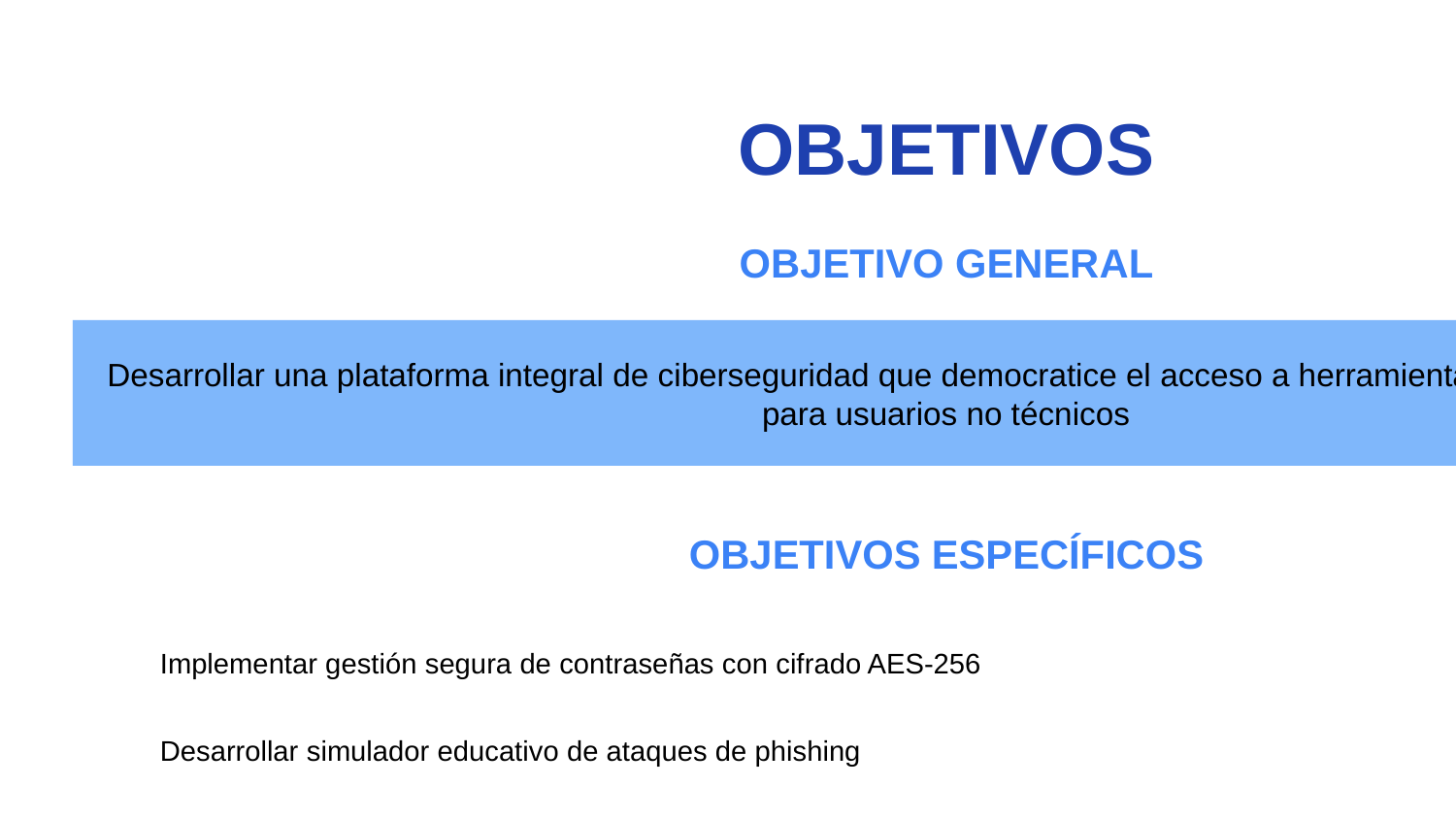

OBJETIVOS
OBJETIVO GENERAL
Desarrollar una plataforma integral de ciberseguridad que democratice el acceso a herramientas de protección digital para usuarios no técnicos
OBJETIVOS ESPECÍFICOS
Implementar gestión segura de contraseñas con cifrado AES-256
Desarrollar simulador educativo de ataques de phishing
Crear escáner de red local para detectar vulnerabilidades
Diseñar interfaz intuitiva con modo claro/oscuro
Establecer arquitectura escalable y segura